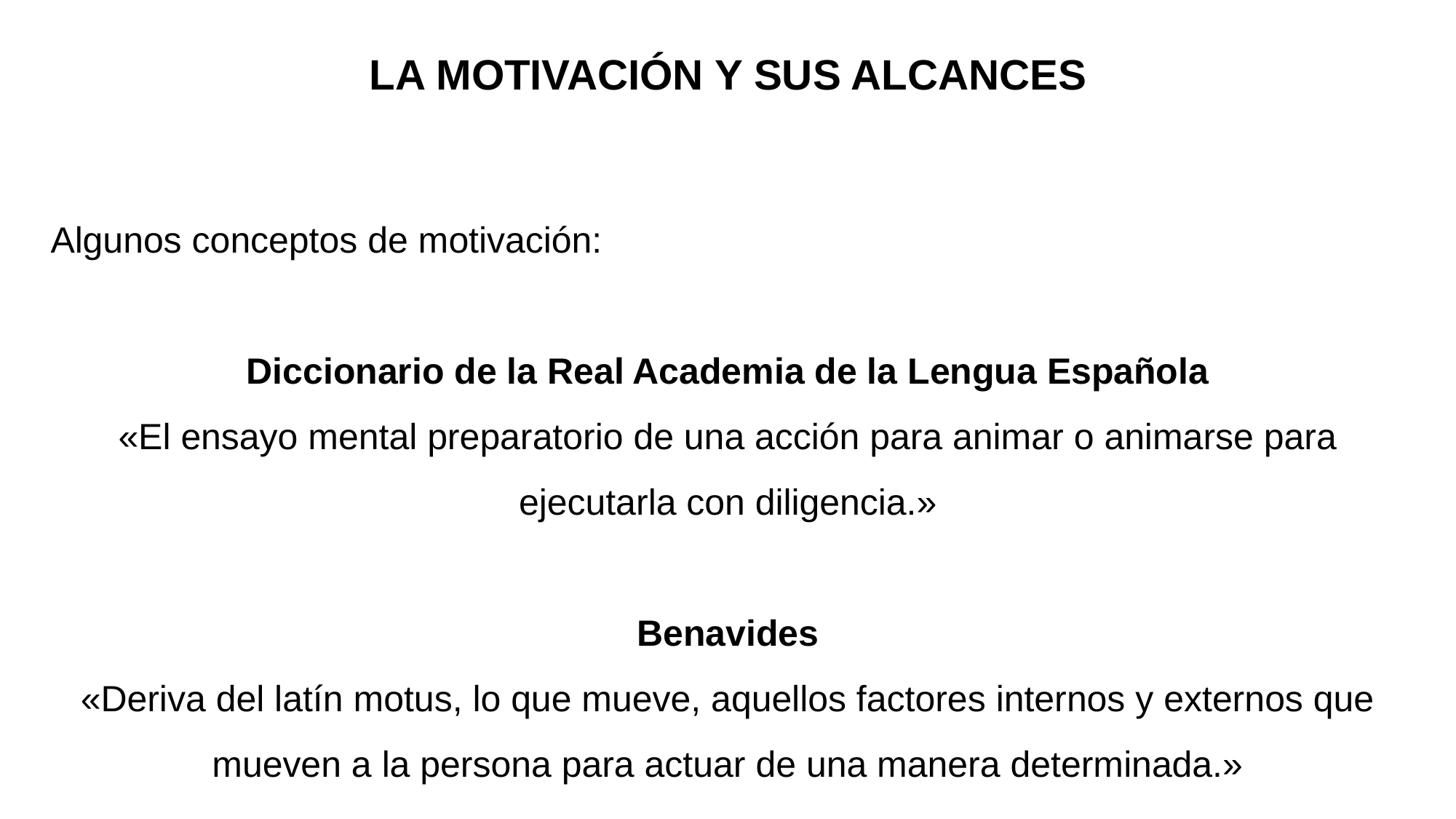

# LA MOTIVACIÓN Y SUS ALCANCES
Algunos conceptos de motivación:

Diccionario de la Real Academia de la Lengua Española
«El ensayo mental preparatorio de una acción para animar o animarse para ejecutarla con diligencia.»

Benavides
«Deriva del latín motus, lo que mueve, aquellos factores internos y externos que mueven a la persona para actuar de una manera determinada.»